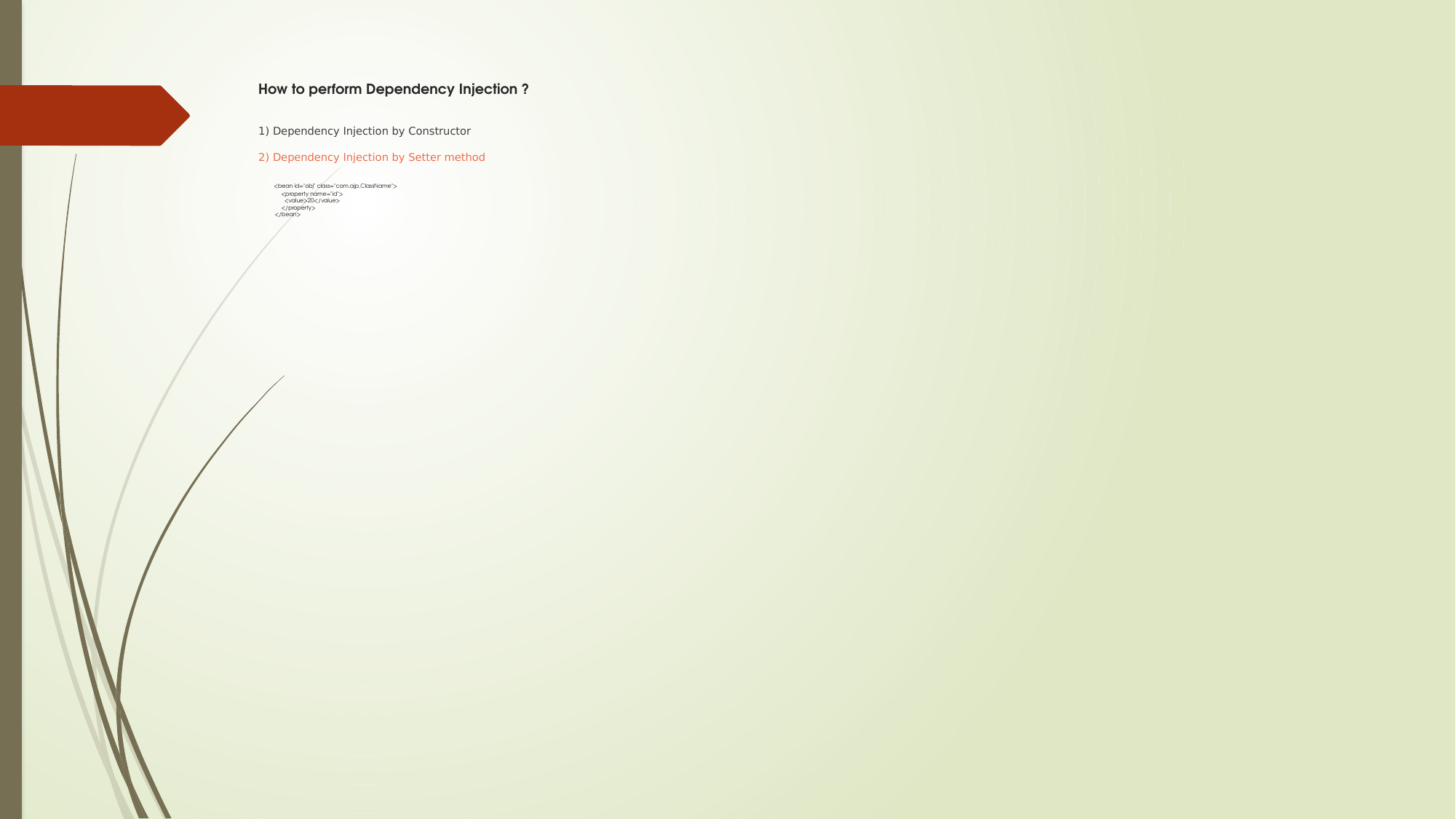

# How to perform Dependency Injection ? 1) Dependency Injection by Constructor 2) Dependency Injection by Setter method <bean id="obj" class="com.ajp.ClassName">   <property name="id">   <value>20</value>   </property> </bean>